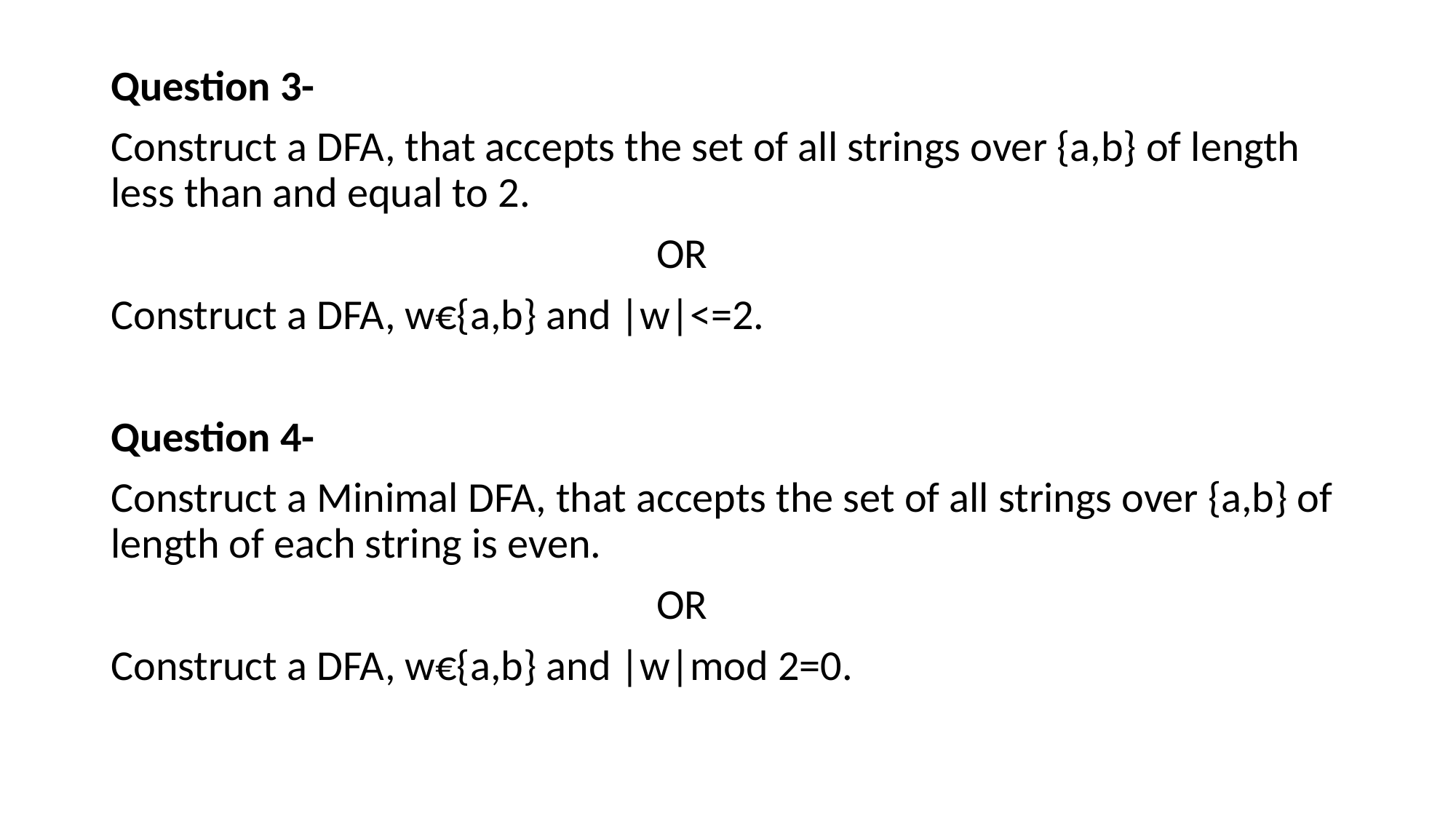

Question 3-
Construct a DFA, that accepts the set of all strings over {a,b} of length less than and equal to 2.
					OR
Construct a DFA, w€{a,b} and |w|<=2.

Question 4-
Construct a Minimal DFA, that accepts the set of all strings over {a,b} of length of each string is even.
					OR
Construct a DFA, w€{a,b} and |w|mod 2=0.